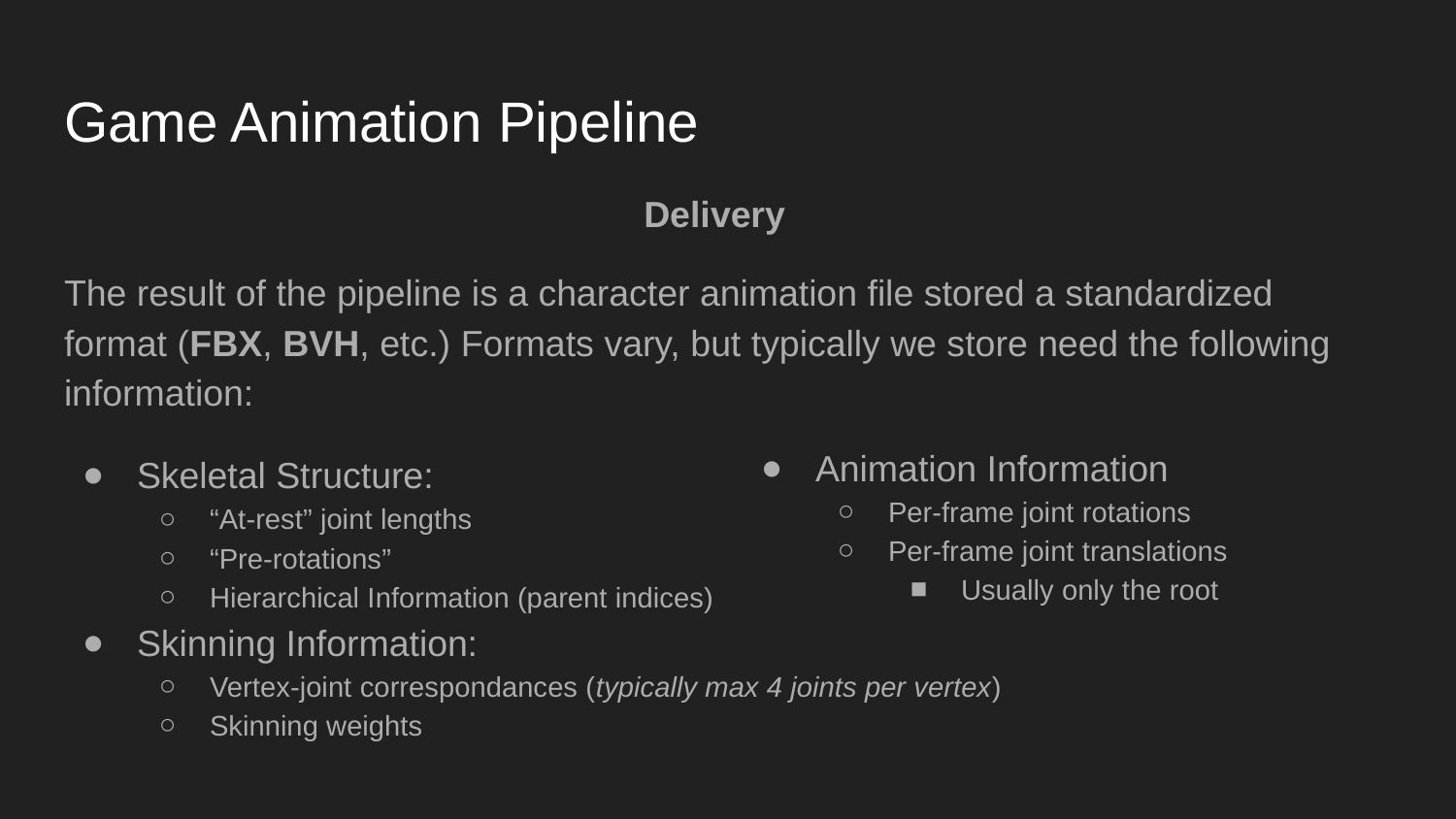

# Game Animation Pipeline
Delivery
The result of the pipeline is a character animation file stored a standardized format (FBX, BVH, etc.) Formats vary, but typically we store need the following information:
Skeletal Structure:
“At-rest” joint lengths
“Pre-rotations”
Hierarchical Information (parent indices)
Skinning Information:
Vertex-joint correspondances (typically max 4 joints per vertex)
Skinning weights
Animation Information
Per-frame joint rotations
Per-frame joint translations
Usually only the root